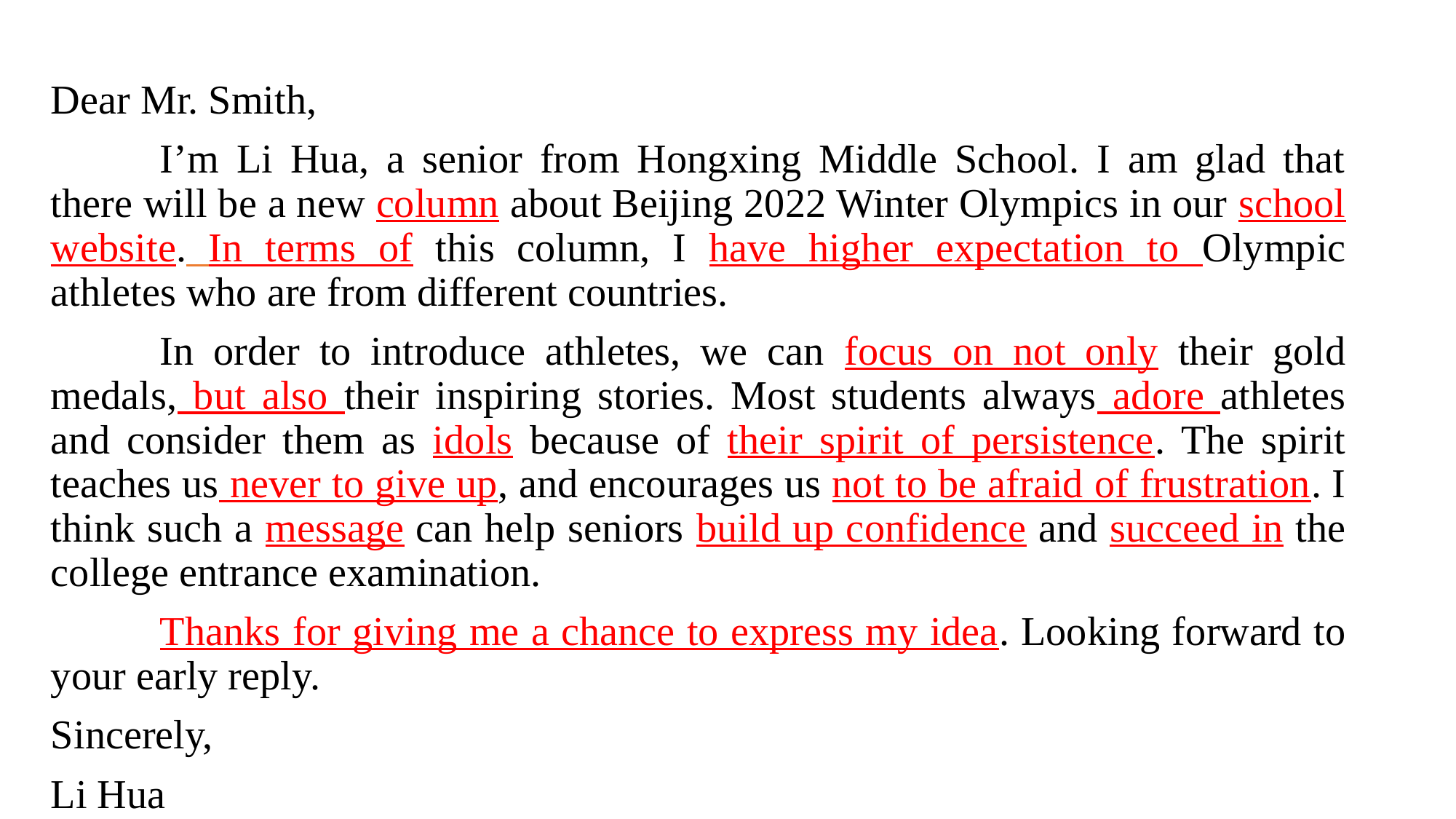

Dear Mr. Smith,
	I’m Li Hua, a senior from Hongxing Middle School. I am glad that there will be a new column about Beijing 2022 Winter Olympics in our school website. In terms of this column, I have higher expectation to Olympic athletes who are from different countries.
	In order to introduce athletes, we can focus on not only their gold medals, but also their inspiring stories. Most students always adore athletes and consider them as idols because of their spirit of persistence. The spirit teaches us never to give up, and encourages us not to be afraid of frustration. I think such a message can help seniors build up confidence and succeed in the college entrance examination.
	Thanks for giving me a chance to express my idea. Looking forward to your early reply.
Sincerely,
Li Hua